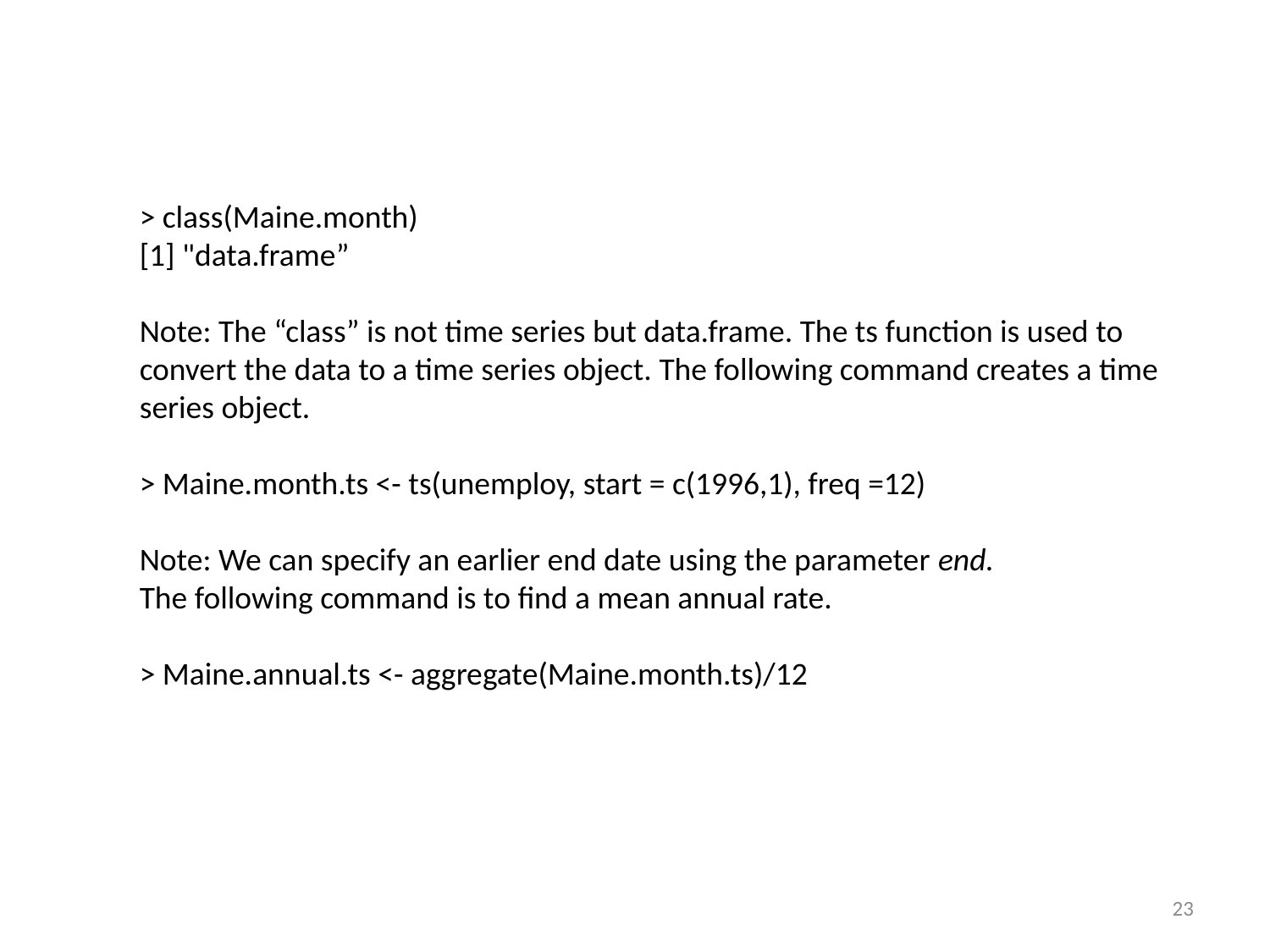

> class(Maine.month)
[1] "data.frame”

Note: The “class” is not time series but data.frame. The ts function is used to convert the data to a time series object. The following command creates a time series object.

> Maine.month.ts <- ts(unemploy, start = c(1996,1), freq =12)

Note: We can specify an earlier end date using the parameter end.
The following command is to find a mean annual rate.

> Maine.annual.ts <- aggregate(Maine.month.ts)/12
23